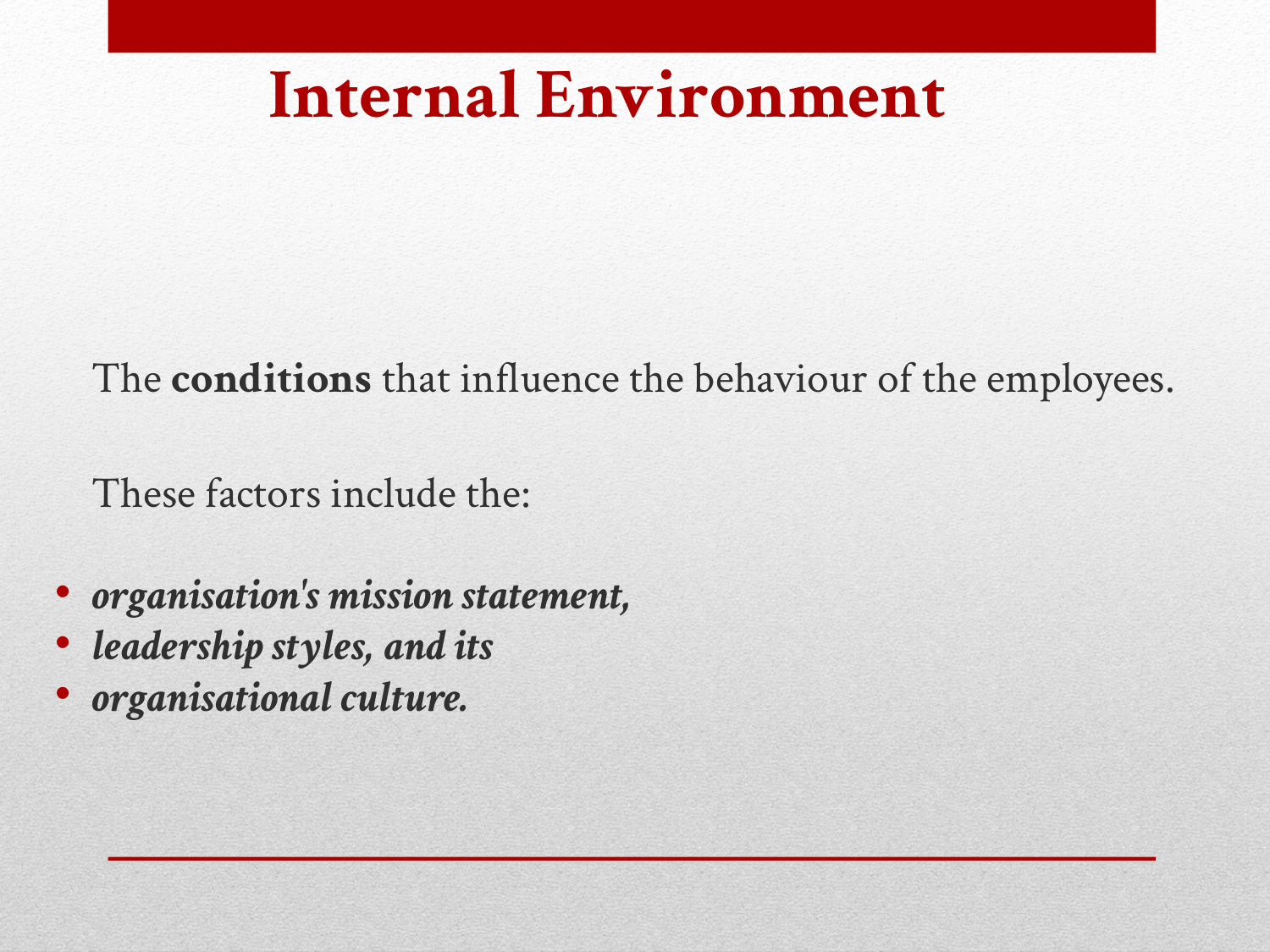

# Internal Environment

	The conditions that influence the behaviour of the employees.

	These factors include the:

organisation's mission statement,
leadership styles, and its
organisational culture.